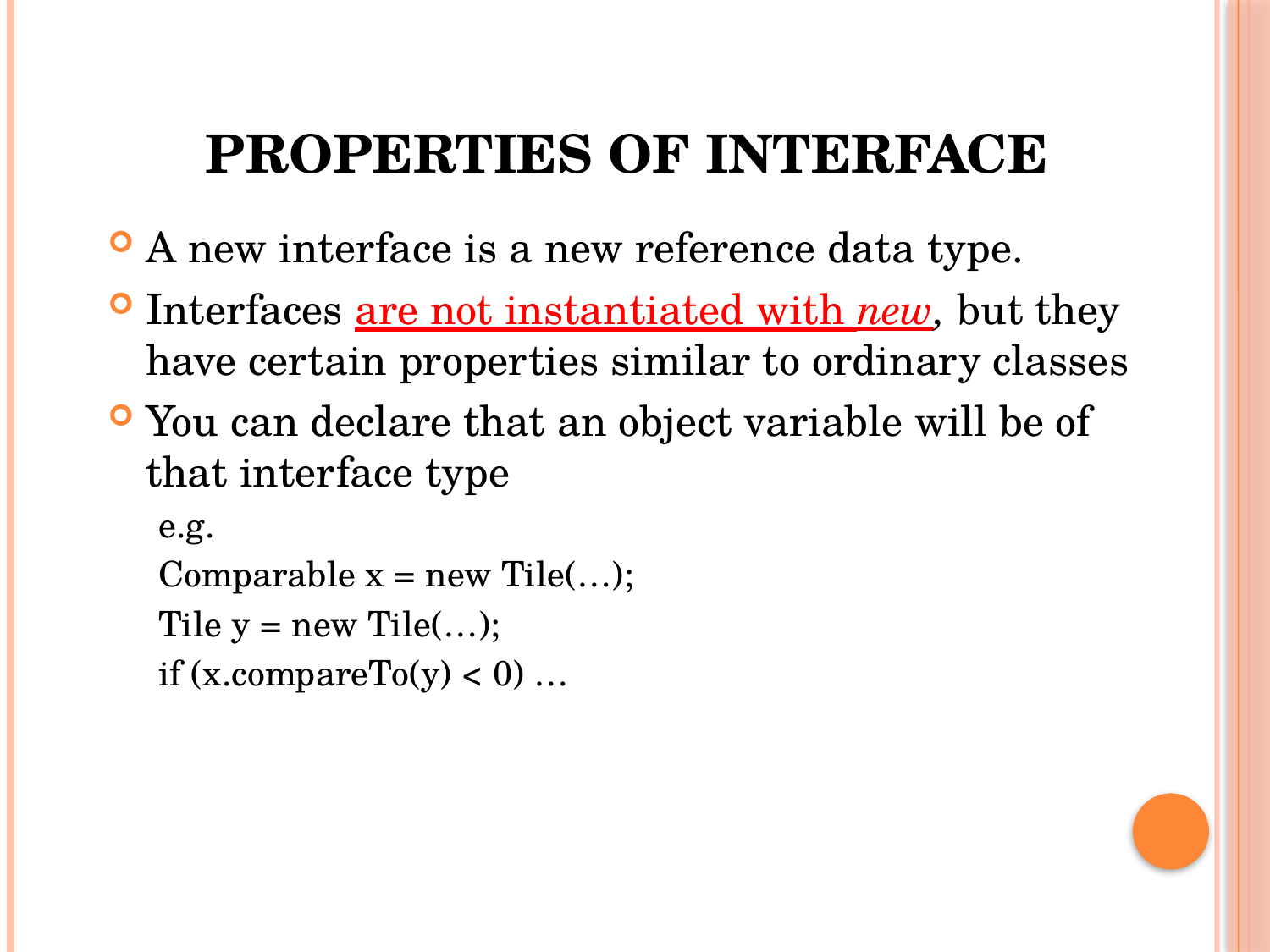

# Properties of Interface
A new interface is a new reference data type.
Interfaces are not instantiated with new, but they have certain properties similar to ordinary classes
You can declare that an object variable will be of that interface type
e.g.
Comparable x = new Tile(…);
Tile y = new Tile(…);
if (x.compareTo(y) < 0) …
70